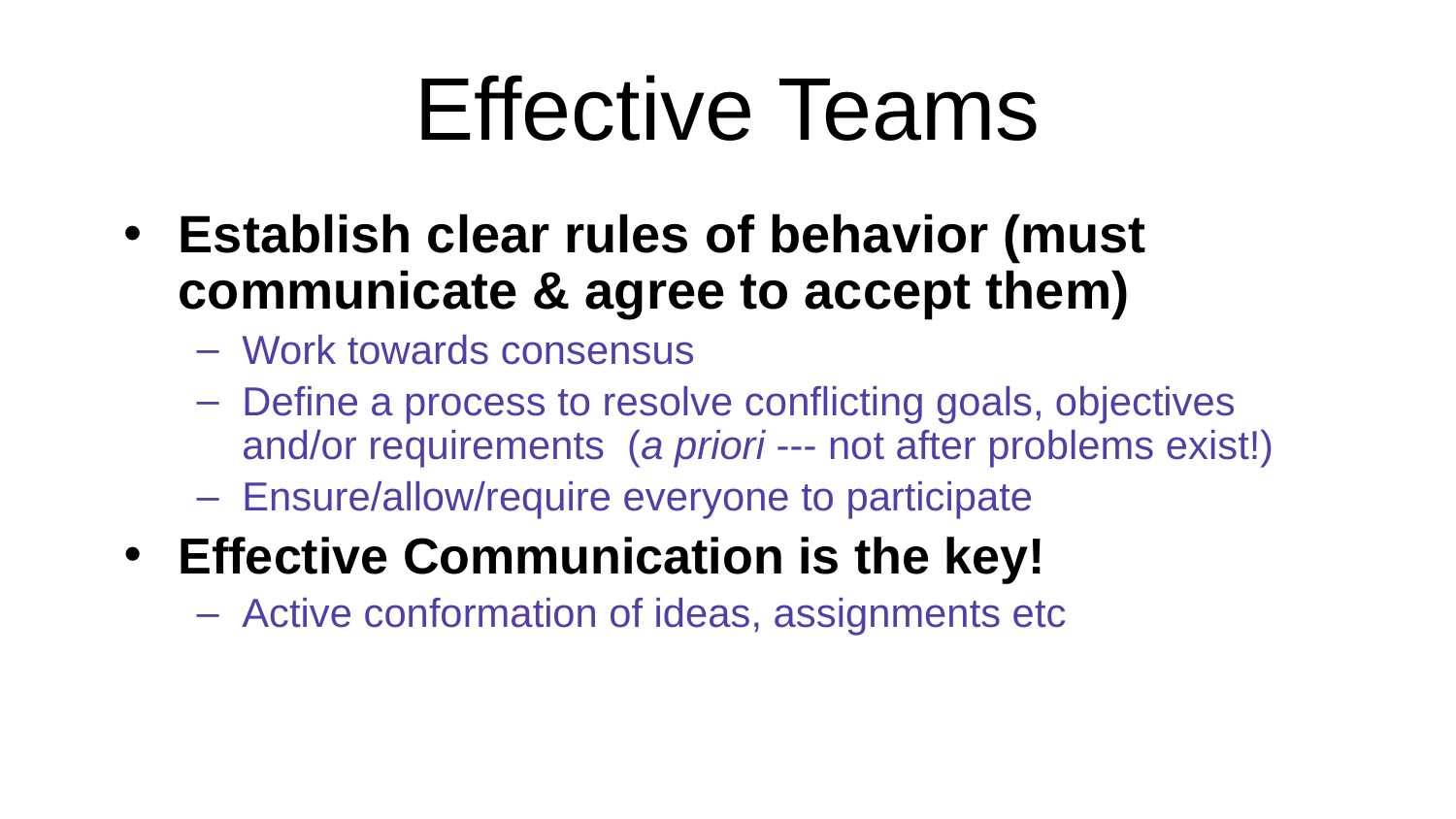

# Effective Teams
Establish clear rules of behavior (must communicate & agree to accept them)
Work towards consensus
Define a process to resolve conflicting goals, objectives and/or requirements  (a priori --- not after problems exist!)
Ensure/allow/require everyone to participate
Effective Communication is the key!
Active conformation of ideas, assignments etc